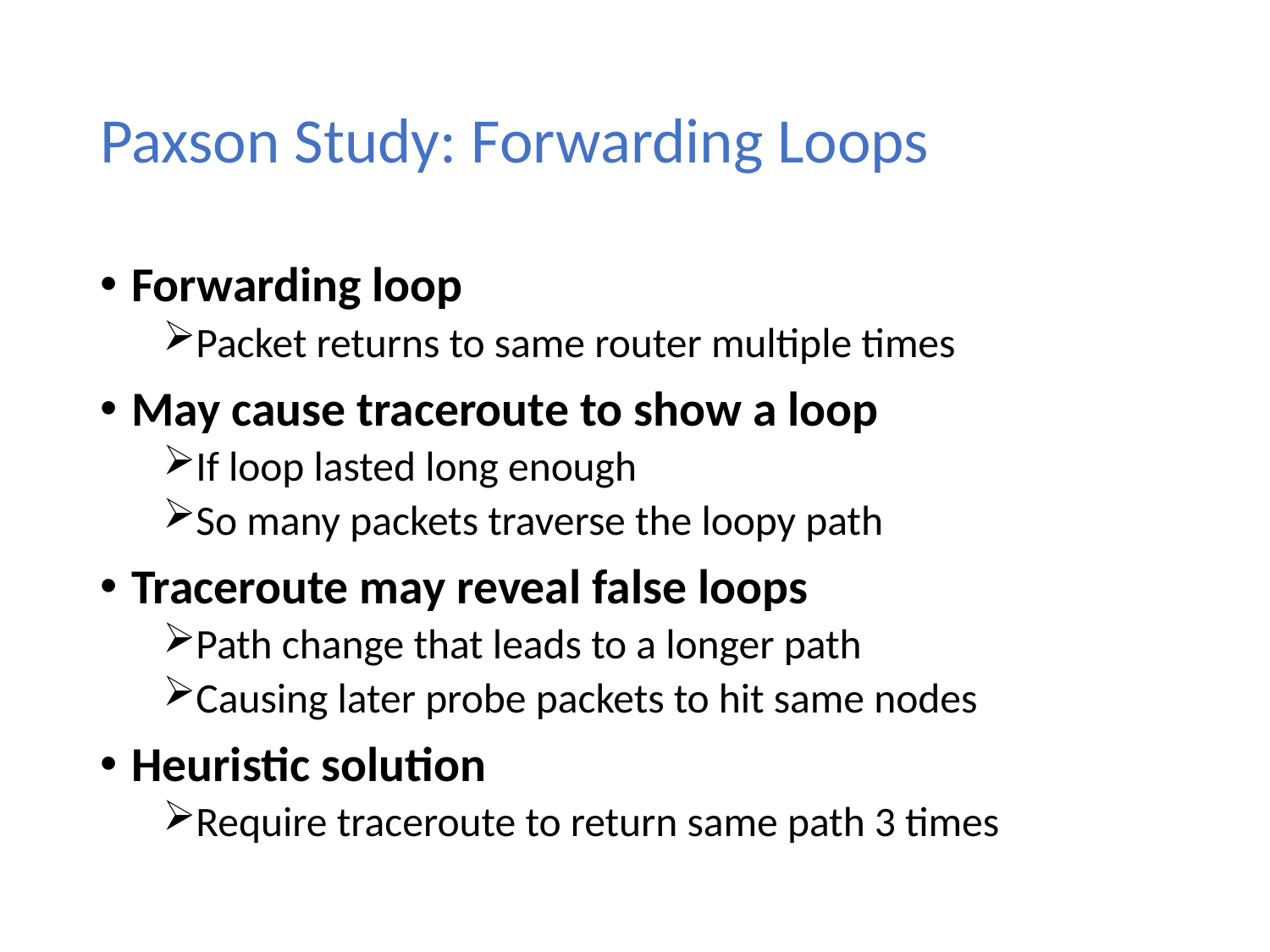

# Paxson Study: Forwarding Loops
Forwarding loop
Packet returns to same router multiple times
May cause traceroute to show a loop
If loop lasted long enough
So many packets traverse the loopy path
Traceroute may reveal false loops
Path change that leads to a longer path
Causing later probe packets to hit same nodes
Heuristic solution
Require traceroute to return same path 3 times